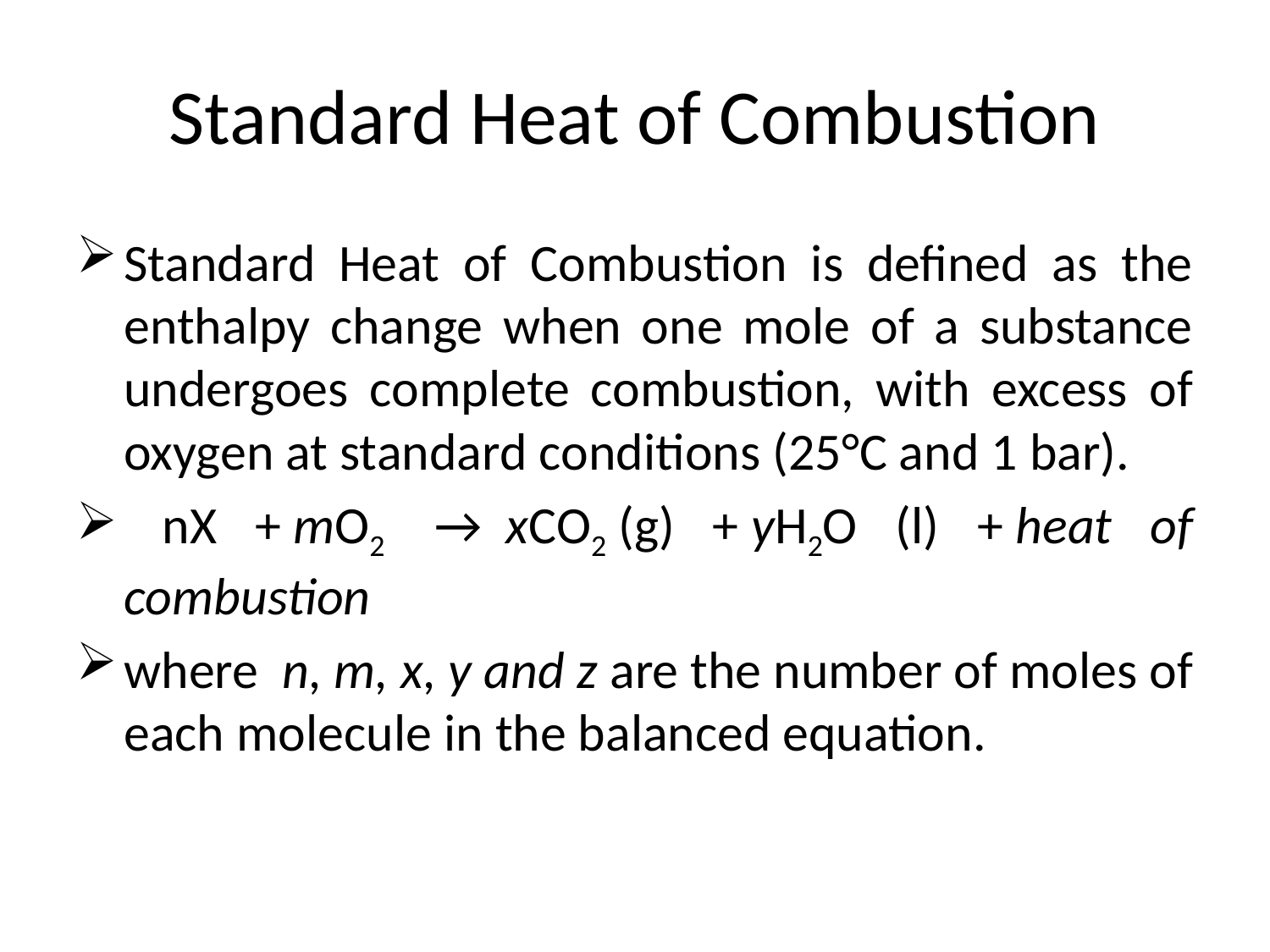

# Standard Heat of Combustion
Standard Heat of Combustion is defined as the enthalpy change when one mole of a substance undergoes complete combustion, with excess of oxygen at standard conditions (25°C and 1 bar).
 nX + mO2  →  xCO2 (g) + yH2O (l) + heat of combustion
where  n, m, x, y and z are the number of moles of each molecule in the balanced equation.